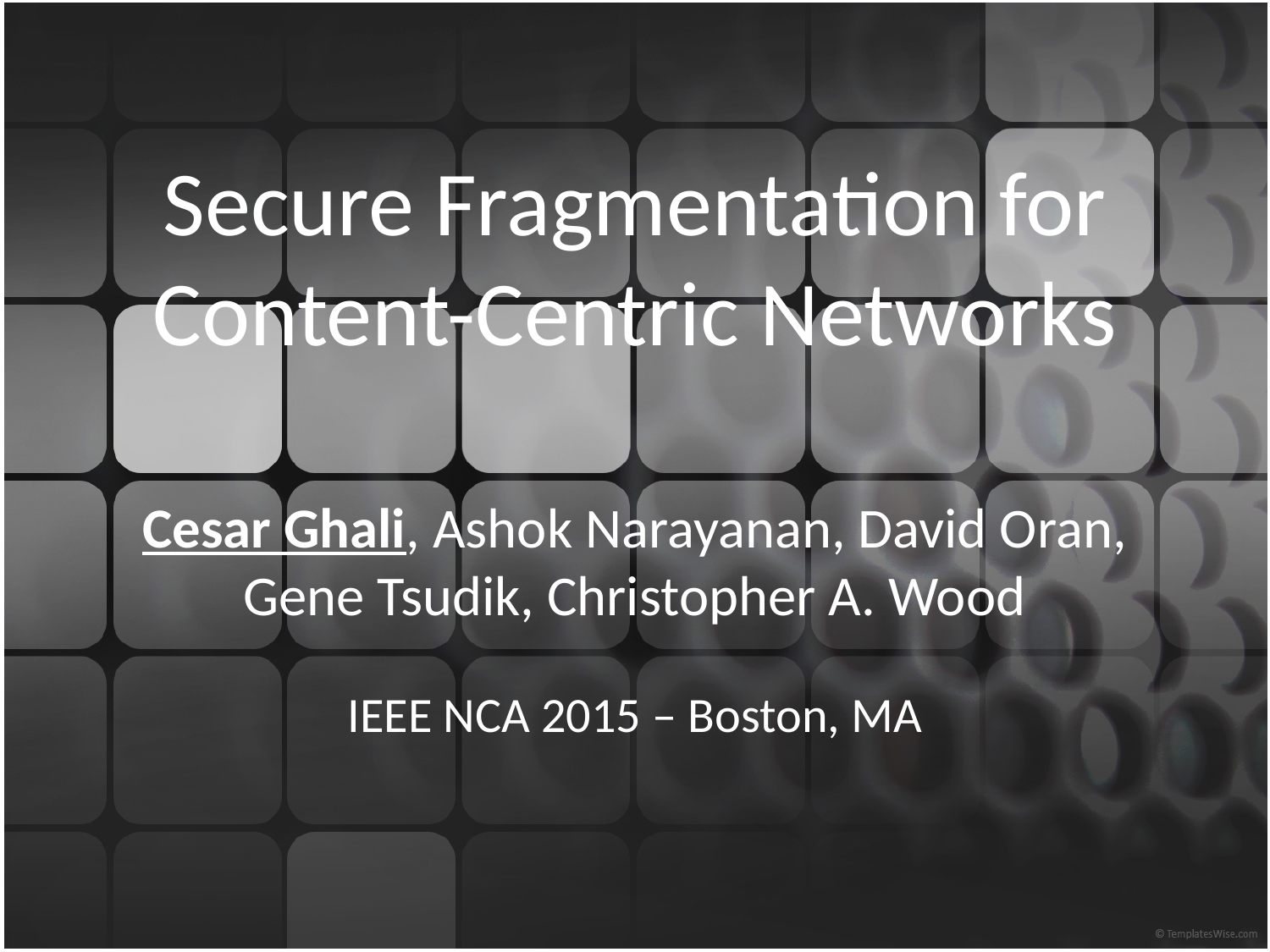

Secure Fragmentation for Content-Centric Networks
Cesar Ghali, Ashok Narayanan, David Oran,
Gene Tsudik, Christopher A. Wood
IEEE NCA 2015 – Boston, MA